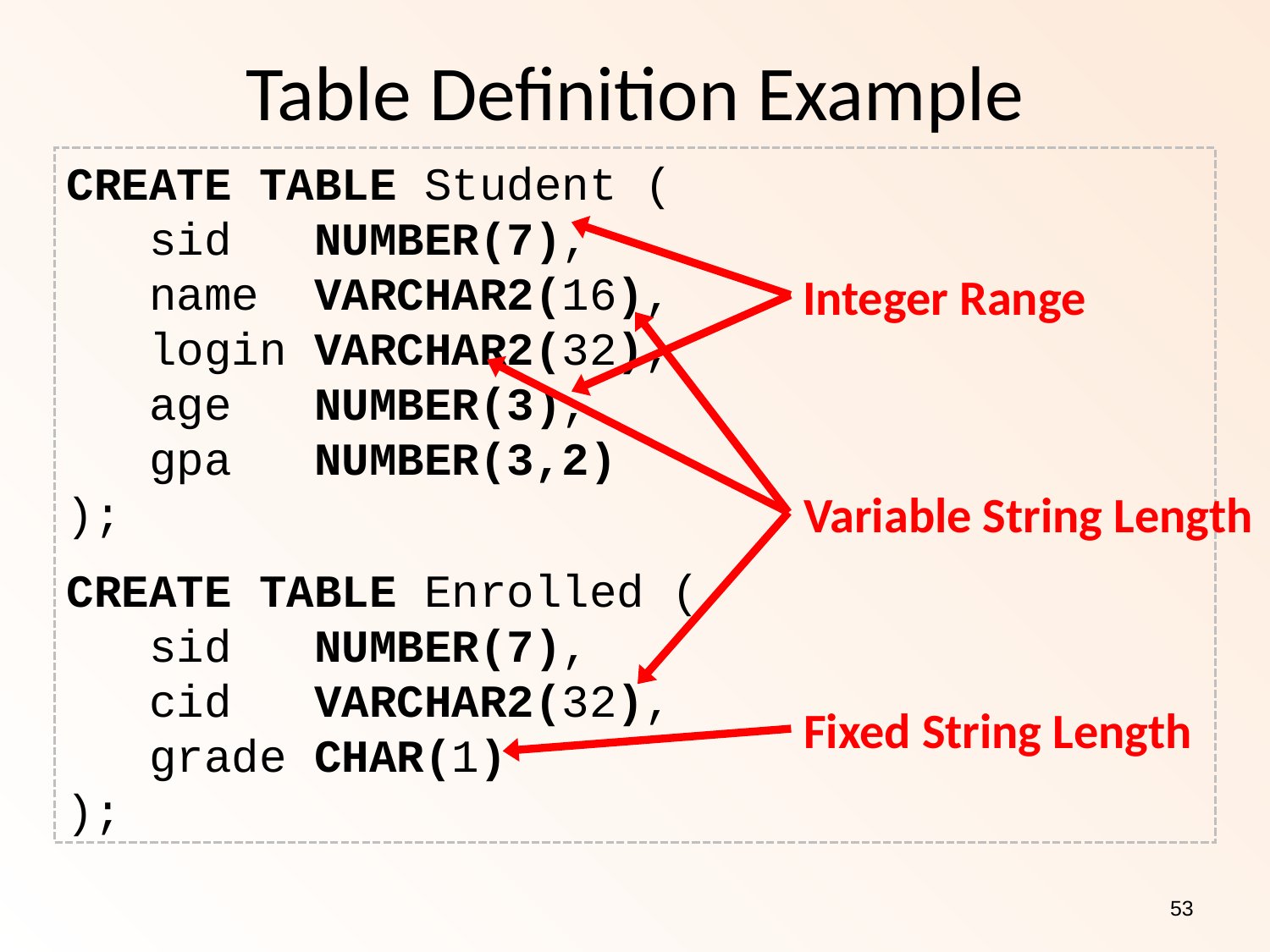

# Table Definition Example
CREATE TABLE Student (
   sid   NUMBER(7),
   name  VARCHAR2(16),
   login VARCHAR2(32),
   age   NUMBER(3),
   gpa   NUMBER(3,2)
);

CREATE TABLE Enrolled (
   sid   NUMBER(7),
   cid   VARCHAR2(32),
   grade CHAR(1)
);
Integer Range
Variable String Length
Fixed String Length
53